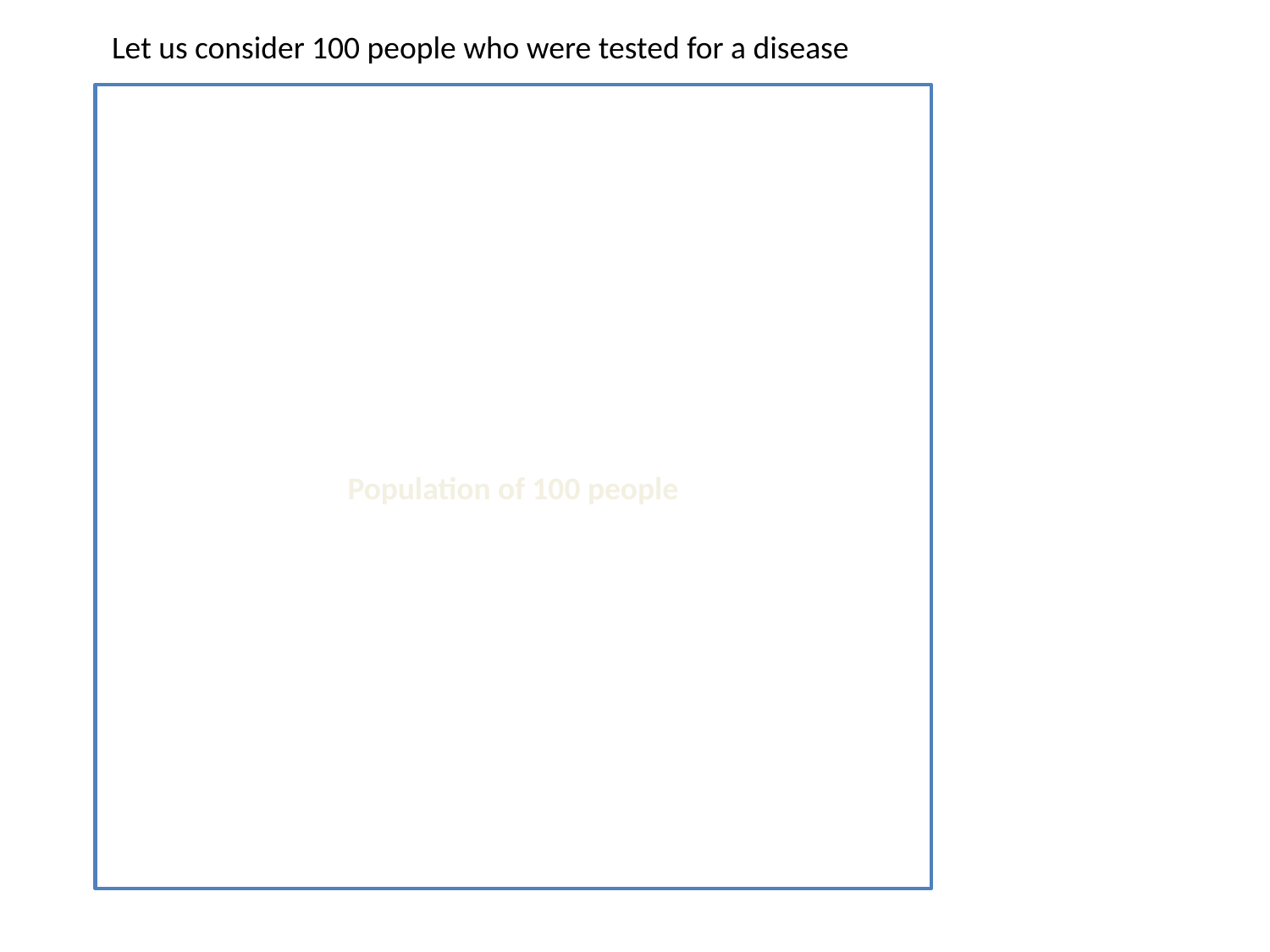

Let us consider 100 people who were tested for a disease
Population of 100 people